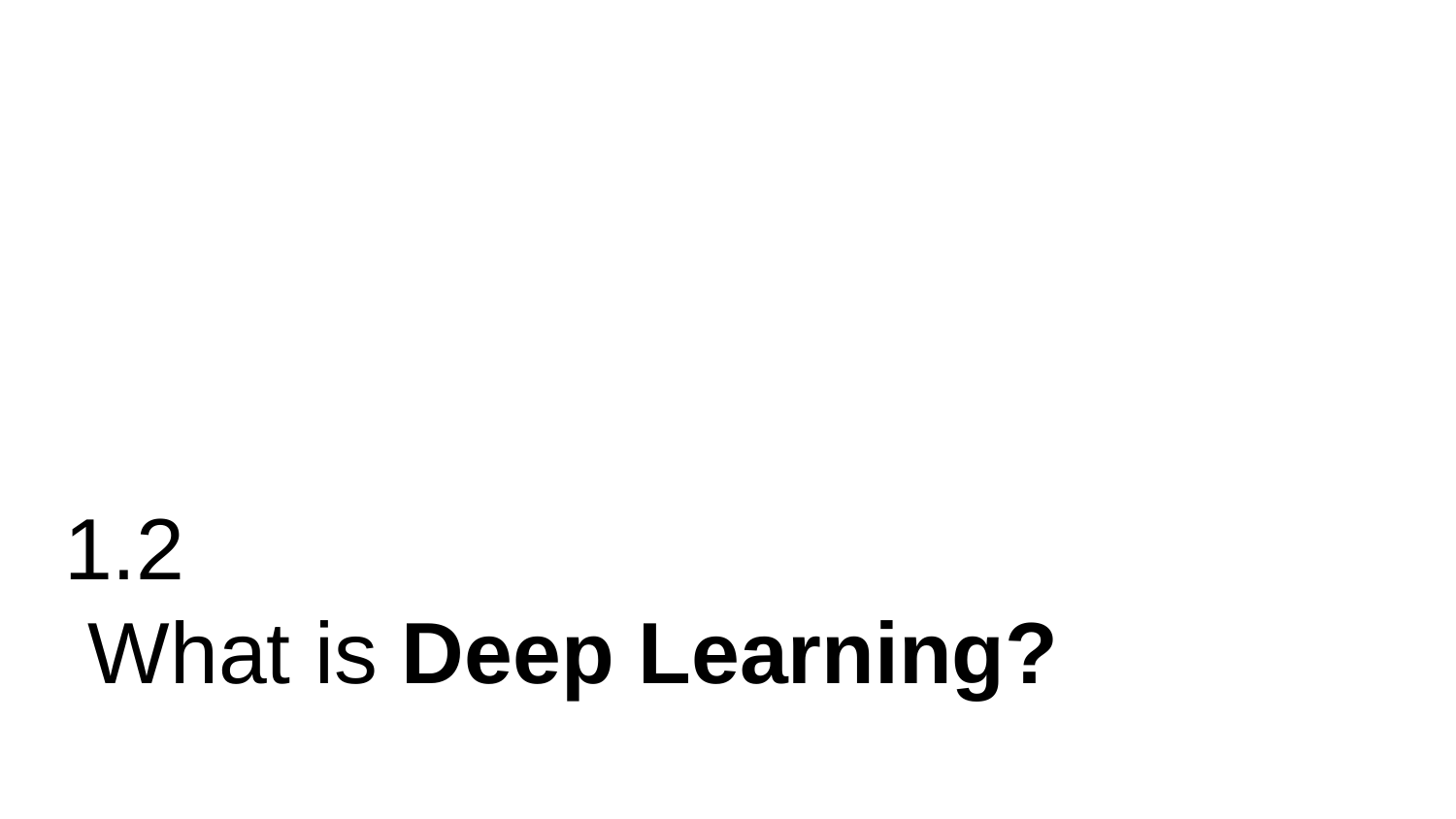

# 1.2
 What is Deep Learning?
8